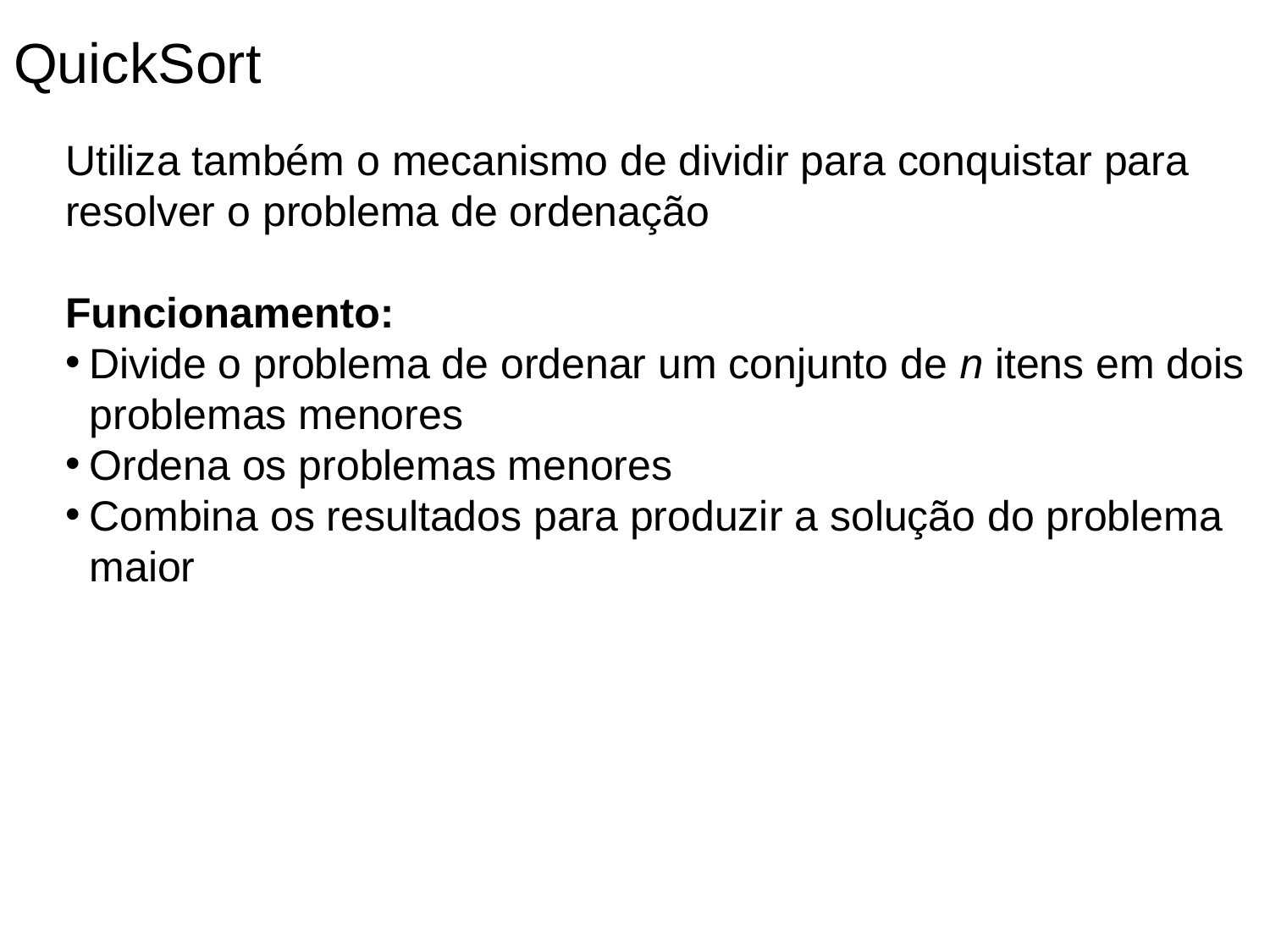

QuickSort
Utiliza também o mecanismo de dividir para conquistar para resolver o problema de ordenação

Funcionamento:
Divide o problema de ordenar um conjunto de n itens em dois problemas menores
Ordena os problemas menores
Combina os resultados para produzir a solução do problema maior